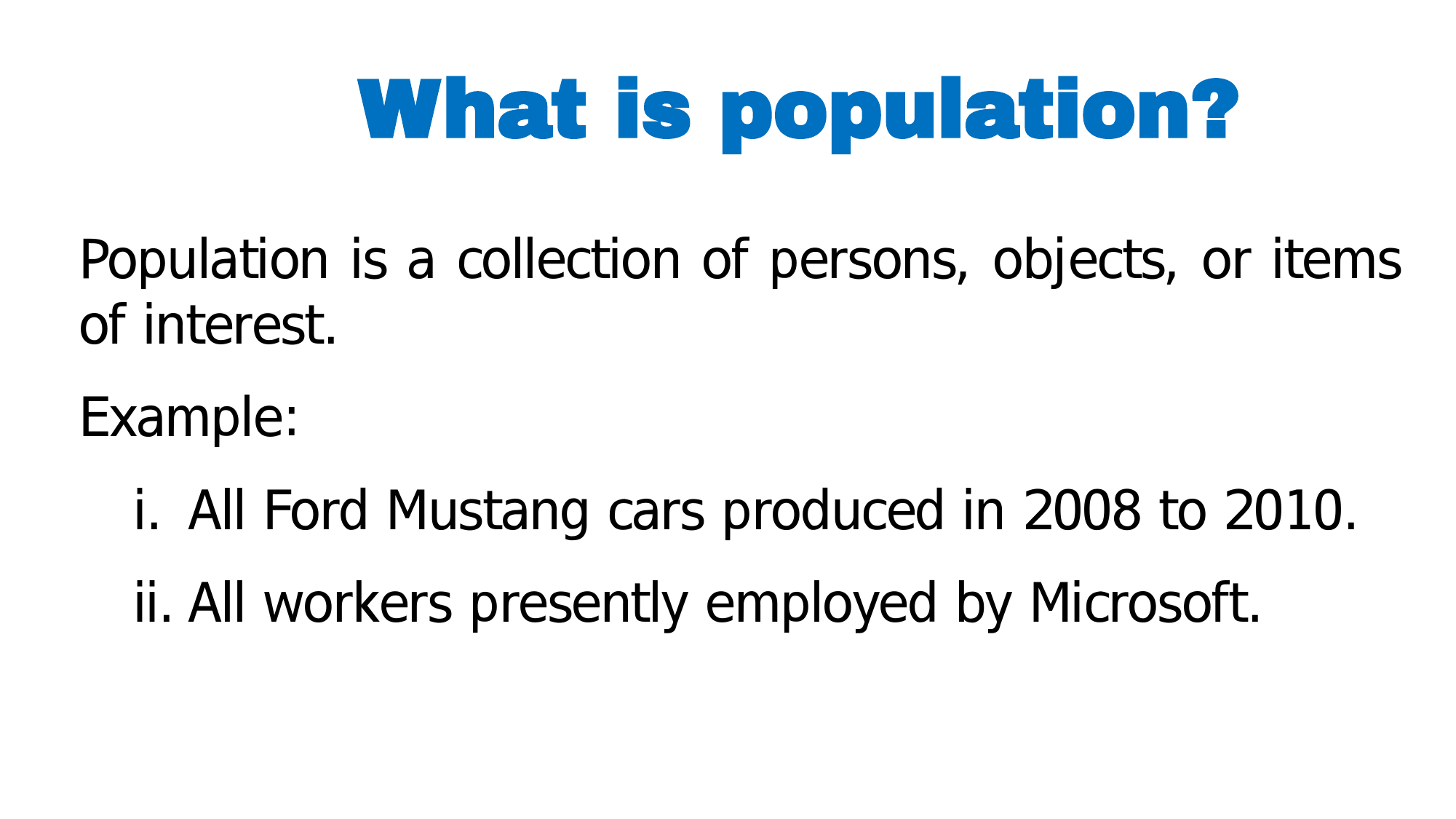

What is population?
Population is a collection of persons, objects, or items of interest.
Example:
All Ford Mustang cars produced in 2008 to 2010.
All workers presently employed by Microsoft.